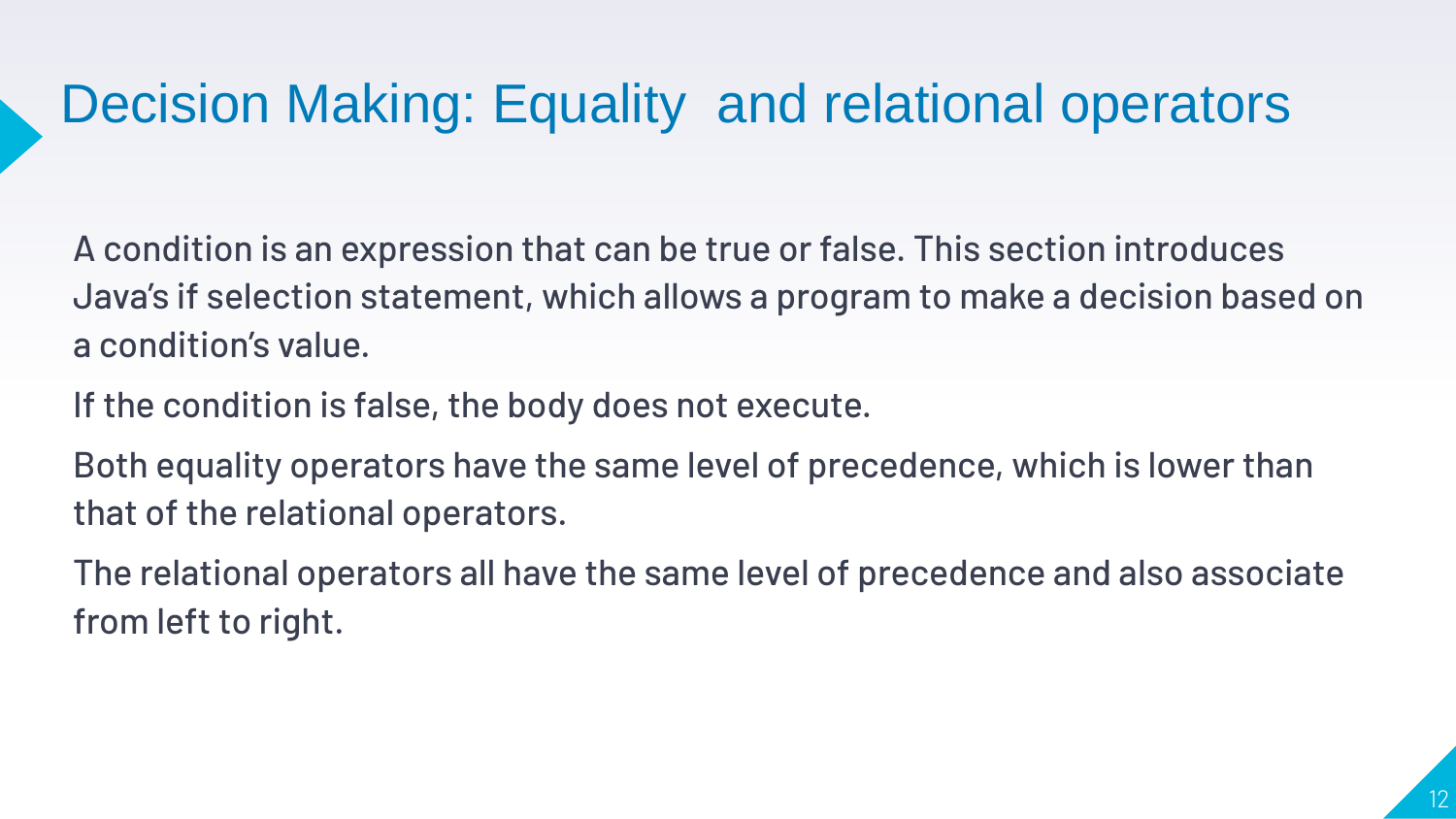

# Decision Making: Equality  and relational operators

A condition is an expression that can be true or false. This section introduces Java’s if selection statement, which allows a program to make a decision based on a condition’s value.
If the condition is false, the body does not execute.
Both equality operators have the same level of precedence, which is lower than that of the relational operators.
The relational operators all have the same level of precedence and also associate from left to right.

12